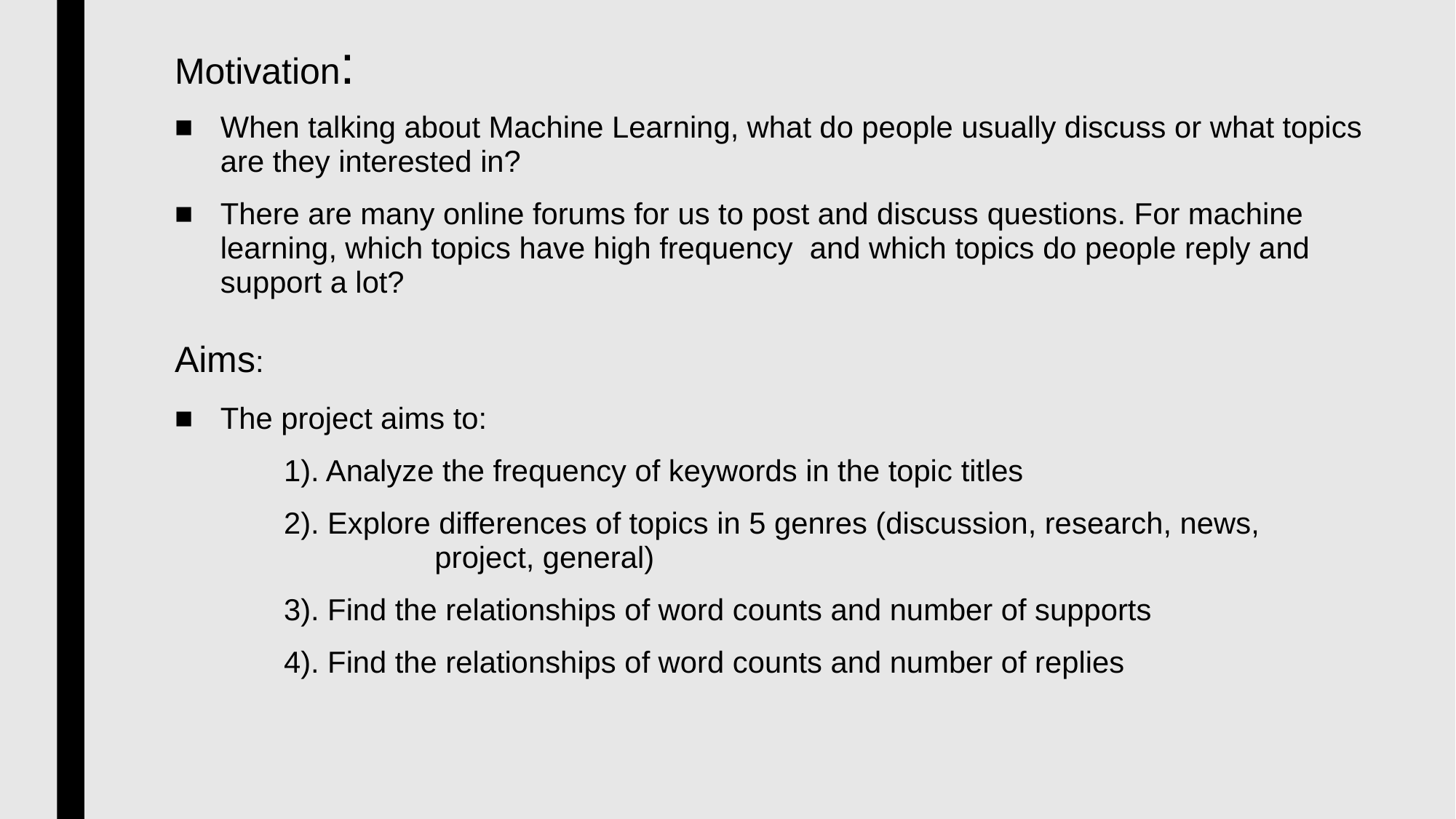

# Motivation:
When talking about Machine Learning, what do people usually discuss or what topics are they interested in?
There are many online forums for us to post and discuss questions. For machine learning, which topics have high frequency  and which topics do people reply and support a lot?

Aims:

The project aims to:
	1). Analyze the frequency of keywords in the topic titles
	2). Explore differences of topics in 5 genres (discussion, research, news, 		      	     project, general)
	3). Find the relationships of word counts and number of supports
	4). Find the relationships of word counts and number of replies